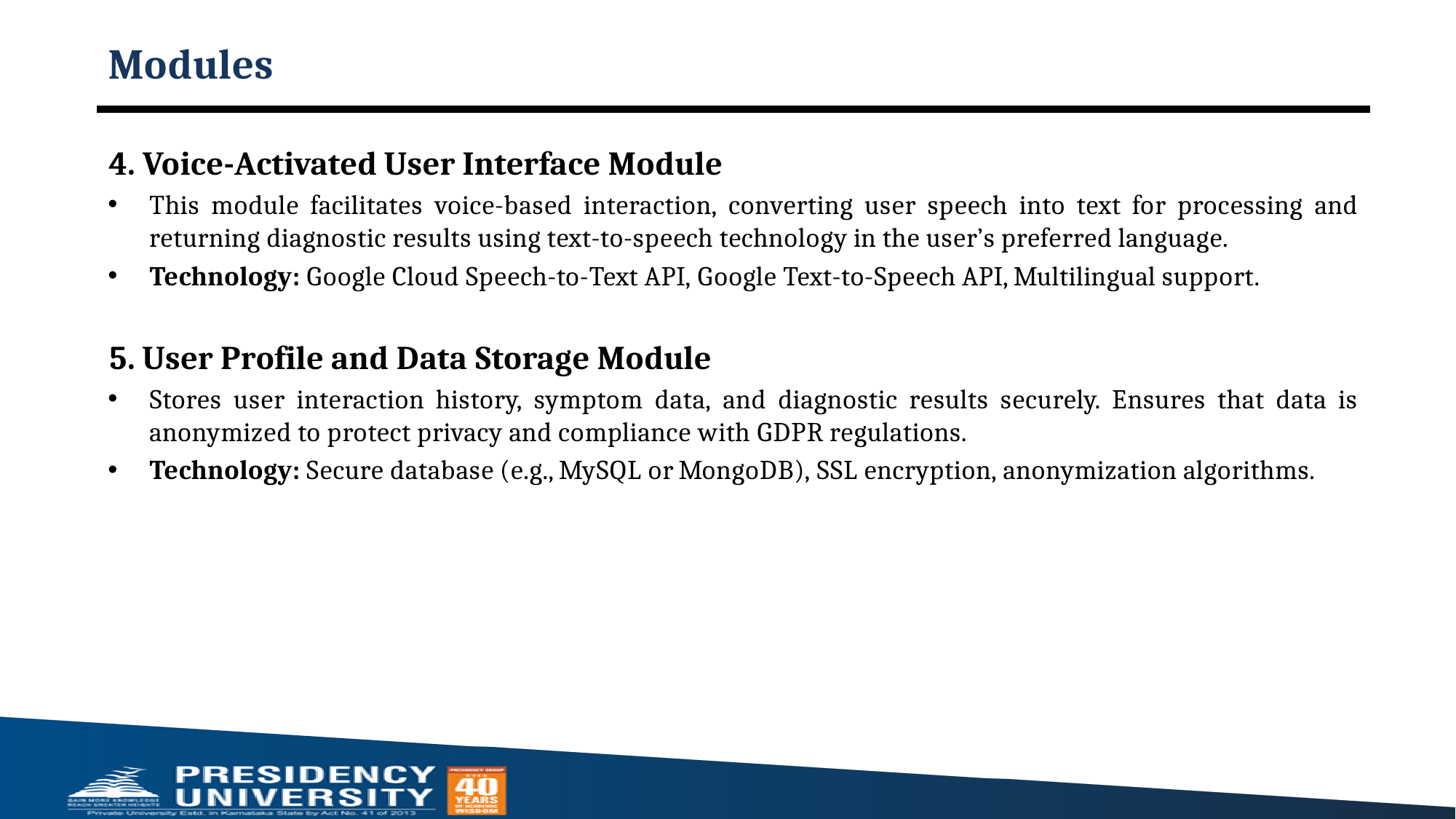

# Modules
4. Voice-Activated User Interface Module
This module facilitates voice-based interaction, converting user speech into text for processing and returning diagnostic results using text-to-speech technology in the user’s preferred language.
Technology: Google Cloud Speech-to-Text API, Google Text-to-Speech API, Multilingual support.

5. User Profile and Data Storage Module
Stores user interaction history, symptom data, and diagnostic results securely. Ensures that data is anonymized to protect privacy and compliance with GDPR regulations.
Technology: Secure database (e.g., MySQL or MongoDB), SSL encryption, anonymization algorithms.